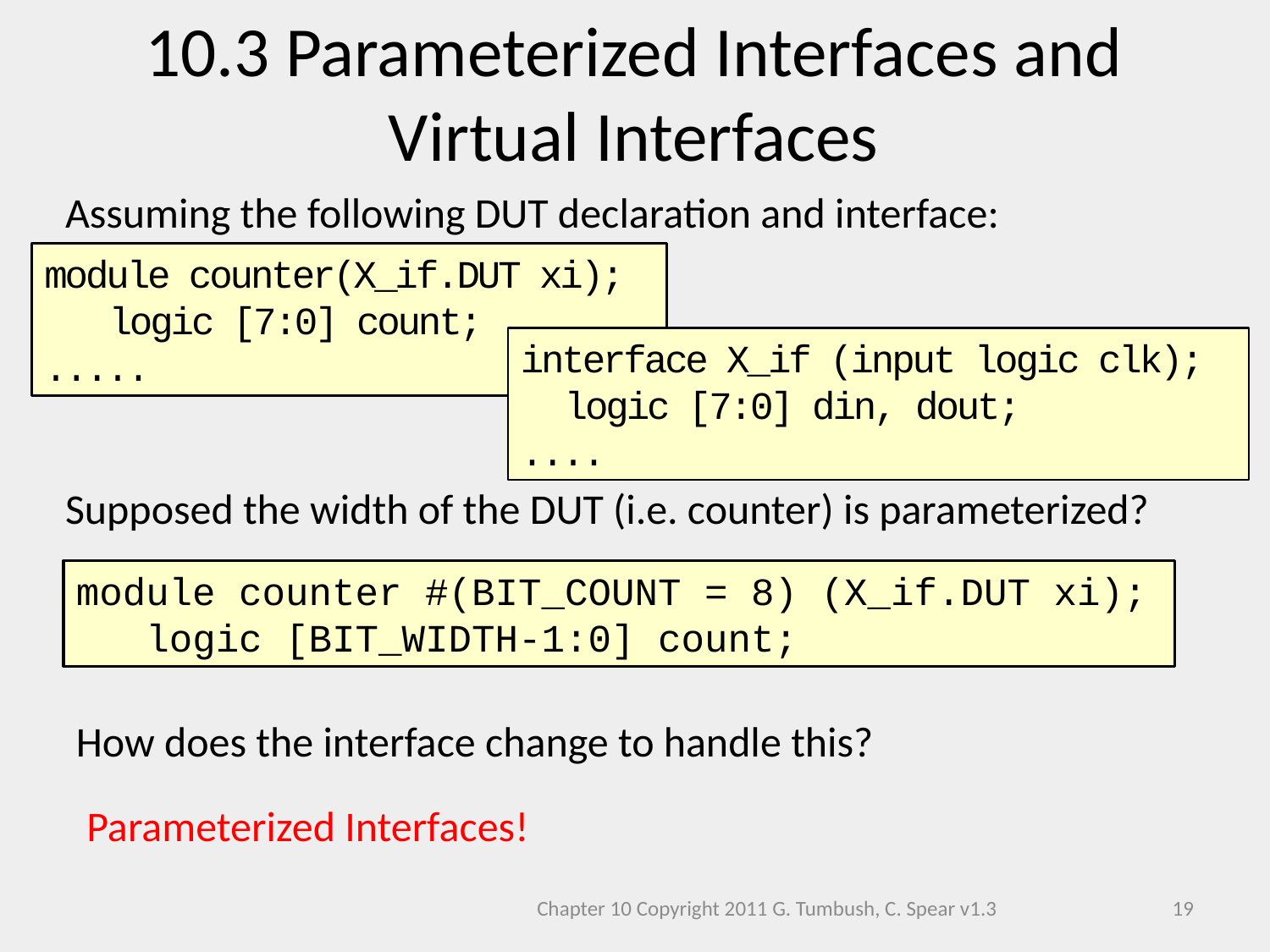

10.3 Parameterized Interfaces and Virtual Interfaces
Assuming the following DUT declaration and interface:
module counter(X_if.DUT xi);
   logic [7:0] count;
.....
interface X_if (input logic clk);
  logic [7:0] din, dout;
....
Supposed the width of the DUT (i.e. counter) is parameterized?
module counter #(BIT_COUNT = 8) (X_if.DUT xi);
   logic [BIT_WIDTH-1:0] count;
How does the interface change to handle this?
Parameterized Interfaces!
Chapter 10 Copyright 2011 G. Tumbush, C. Spear v1.3
19